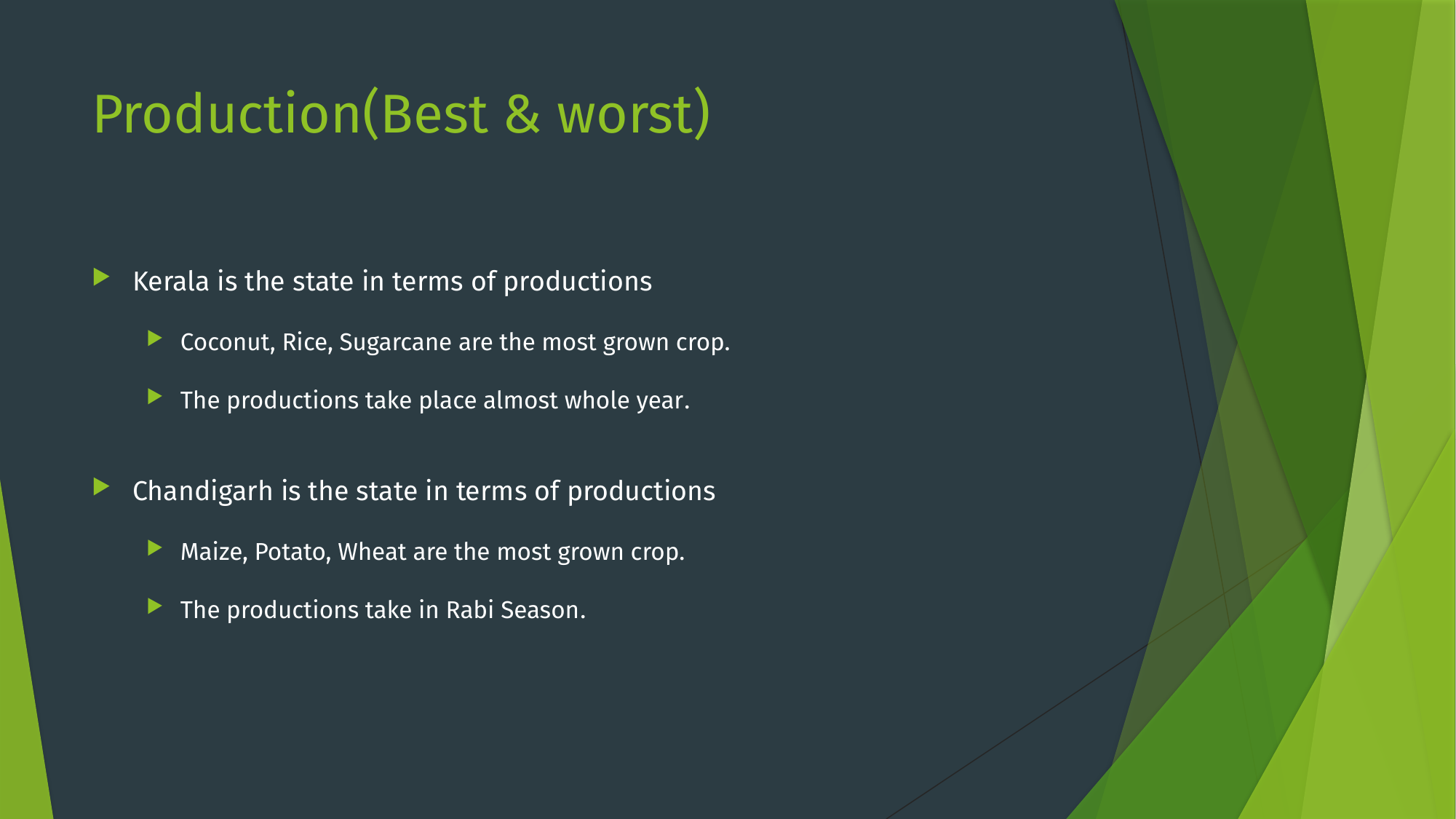

# Production(Best & worst)
Kerala is the state in terms of productions
Coconut, Rice, Sugarcane are the most grown crop.
The productions take place almost whole year.

Chandigarh is the state in terms of productions
Maize, Potato, Wheat are the most grown crop.
The productions take in Rabi Season.